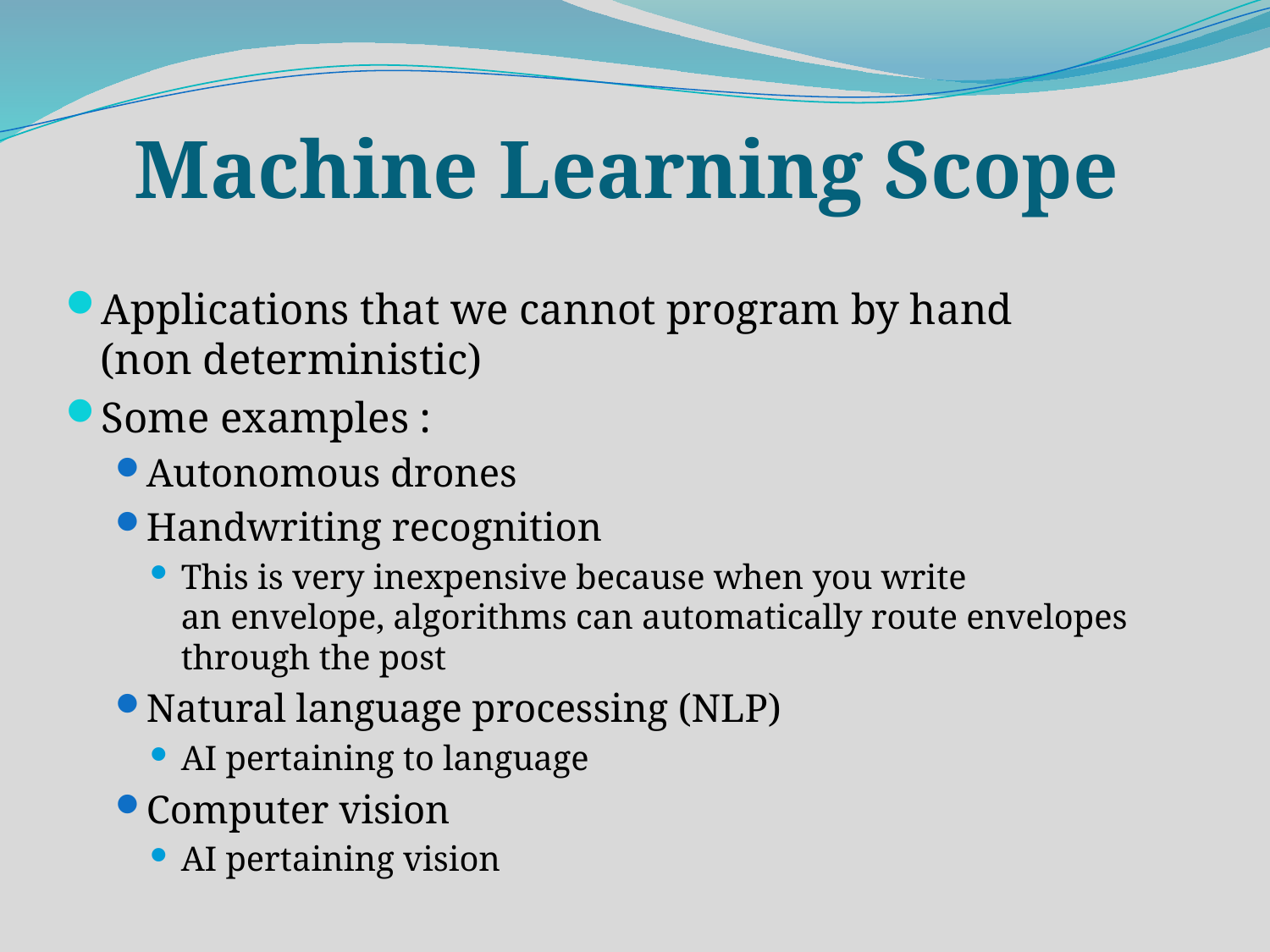

# Machine Learning Scope
Applications that we cannot program by hand
(non deterministic)
Some examples :
Autonomous drones
Handwriting recognition
This is very inexpensive because when you write an envelope, algorithms can automatically route envelopes through the post
Natural language processing (NLP)
AI pertaining to language
Computer vision
AI pertaining vision